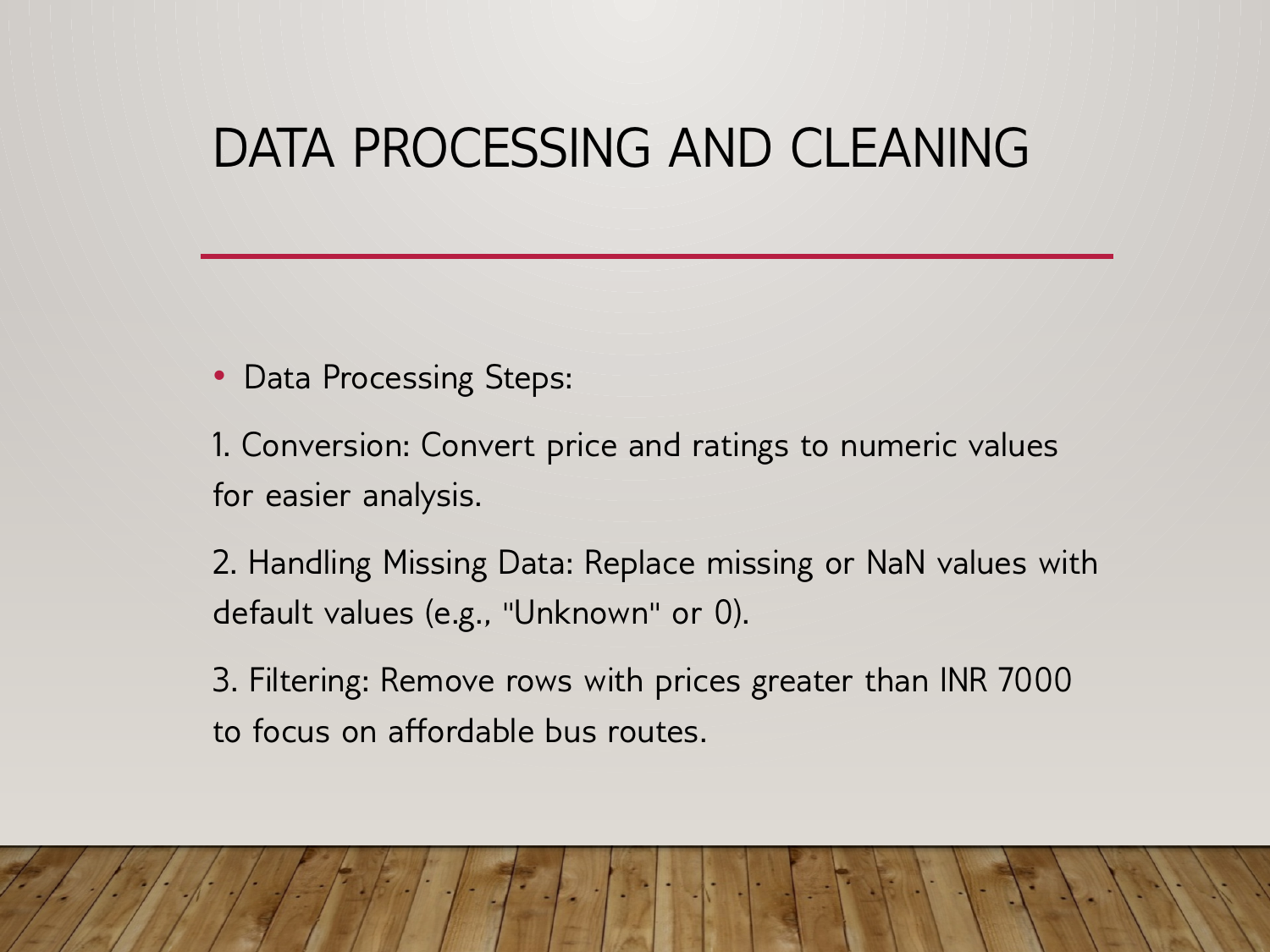

# Data Processing and Cleaning

Data Processing Steps:
1. Conversion: Convert price and ratings to numeric values for easier analysis.
2. Handling Missing Data: Replace missing or NaN values with default values (e.g., "Unknown" or 0).
3. Filtering: Remove rows with prices greater than INR 7000 to focus on affordable bus routes.